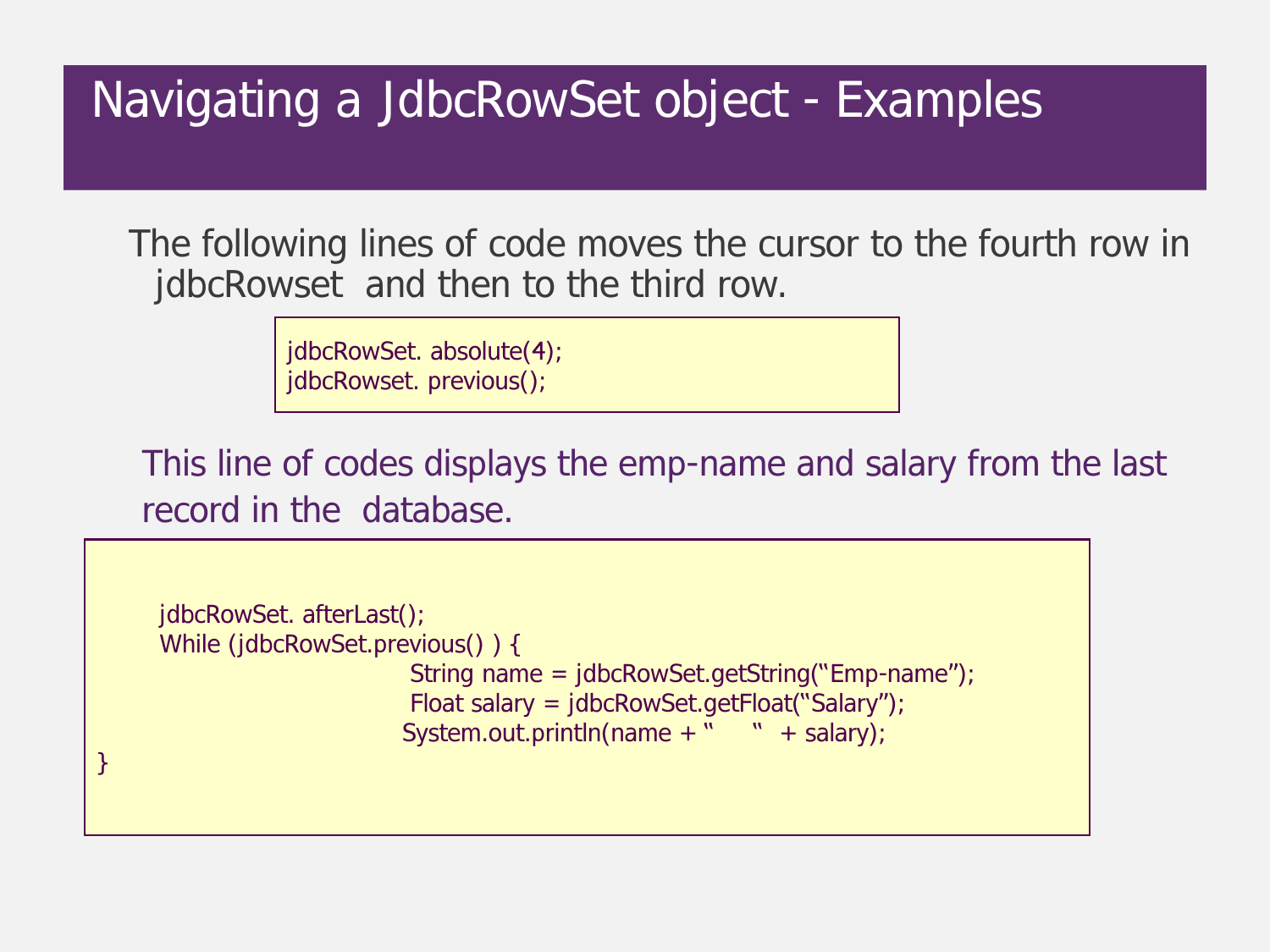

# Navigating a JdbcRowSet object - Examples
  The following lines of code moves the cursor to the fourth row in jdbcRowset  and then to the third row.

      This line of codes displays the emp-name and salary from the last
      record in the  database.

jdbcRowSet. absolute(4);
jdbcRowset. previous();
        jdbcRowSet. afterLast();
        While (jdbcRowSet.previous() ) {
                                        String name = jdbcRowSet.getString(“Emp-name”);
                                        Float salary = jdbcRowSet.getFloat(“Salary”);
                                       System.out.println(name + “     “  + salary);
}